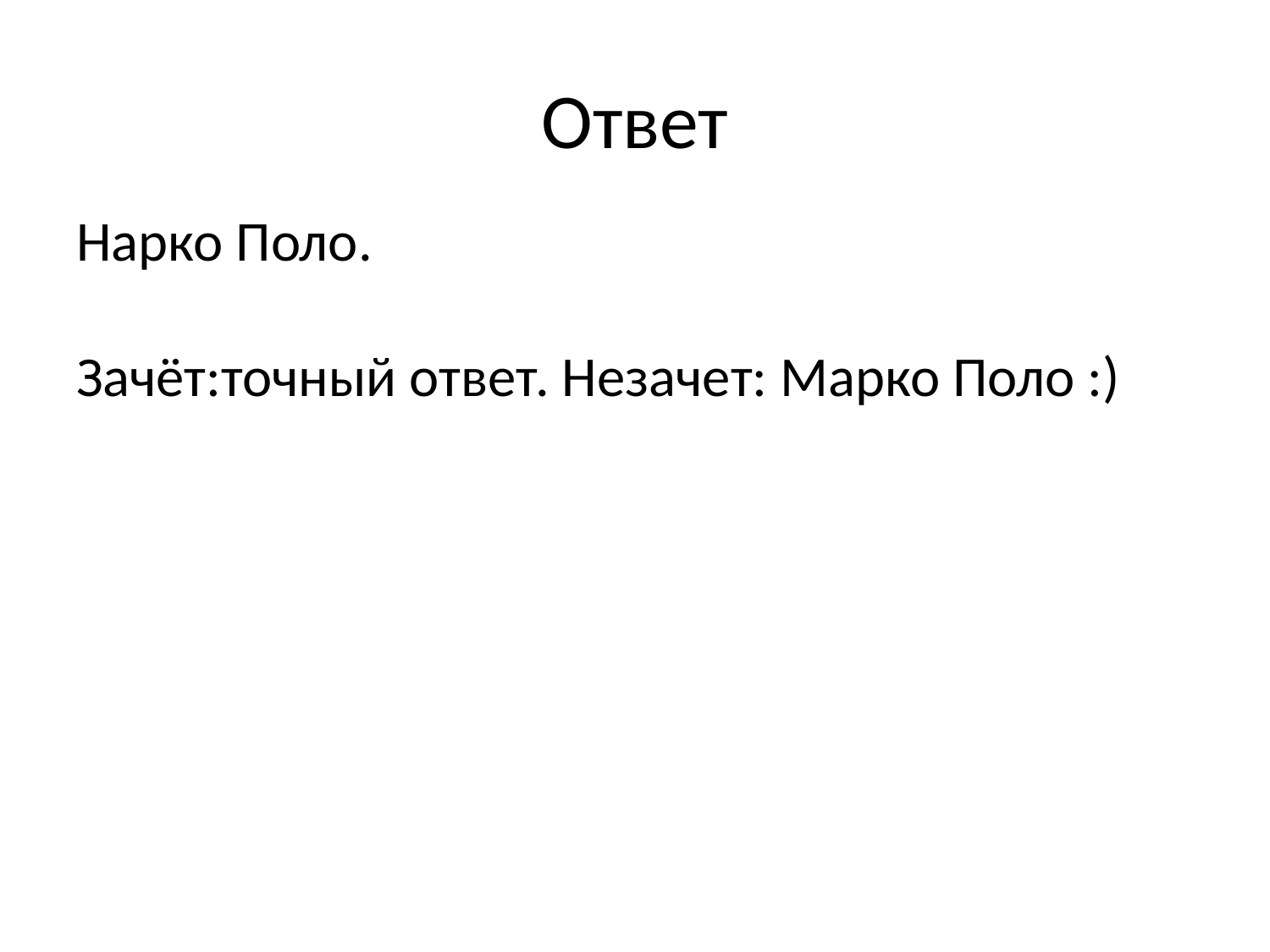

# Ответ
Нарко Поло.
Зачёт:точный ответ. Незачет: Марко Поло :)